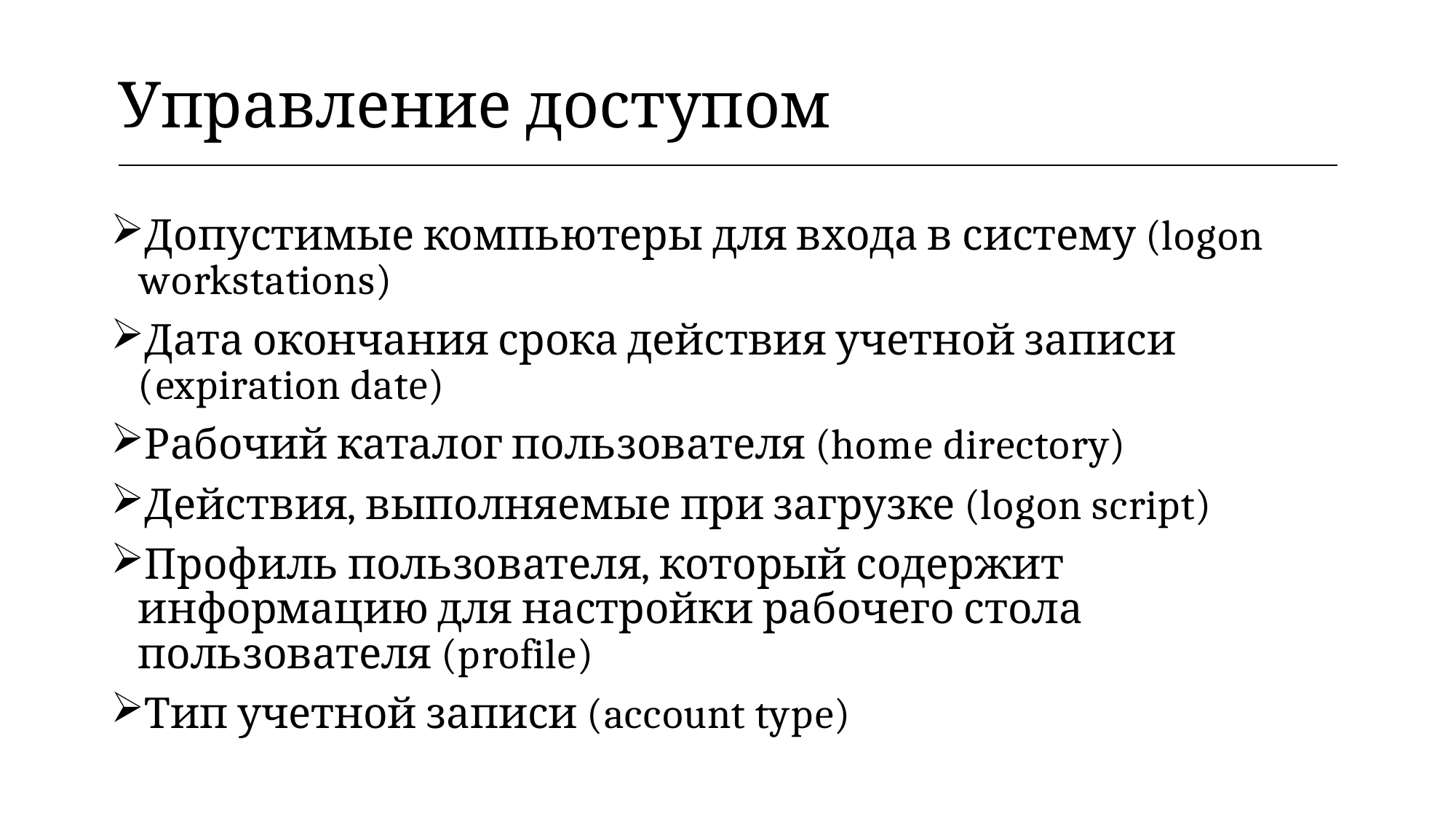

| Управление доступом |
| --- |
Допустимые компьютеры для входа в систему (logon workstations)
Дата окончания срока действия учетной записи (expiration date)
Рабочий каталог пользователя (home directory)
Действия, выполняемые при загрузке (logon script)
Профиль пользователя, который содержит информацию для настройки рабочего стола пользователя (profile)
Тип учетной записи (account type)